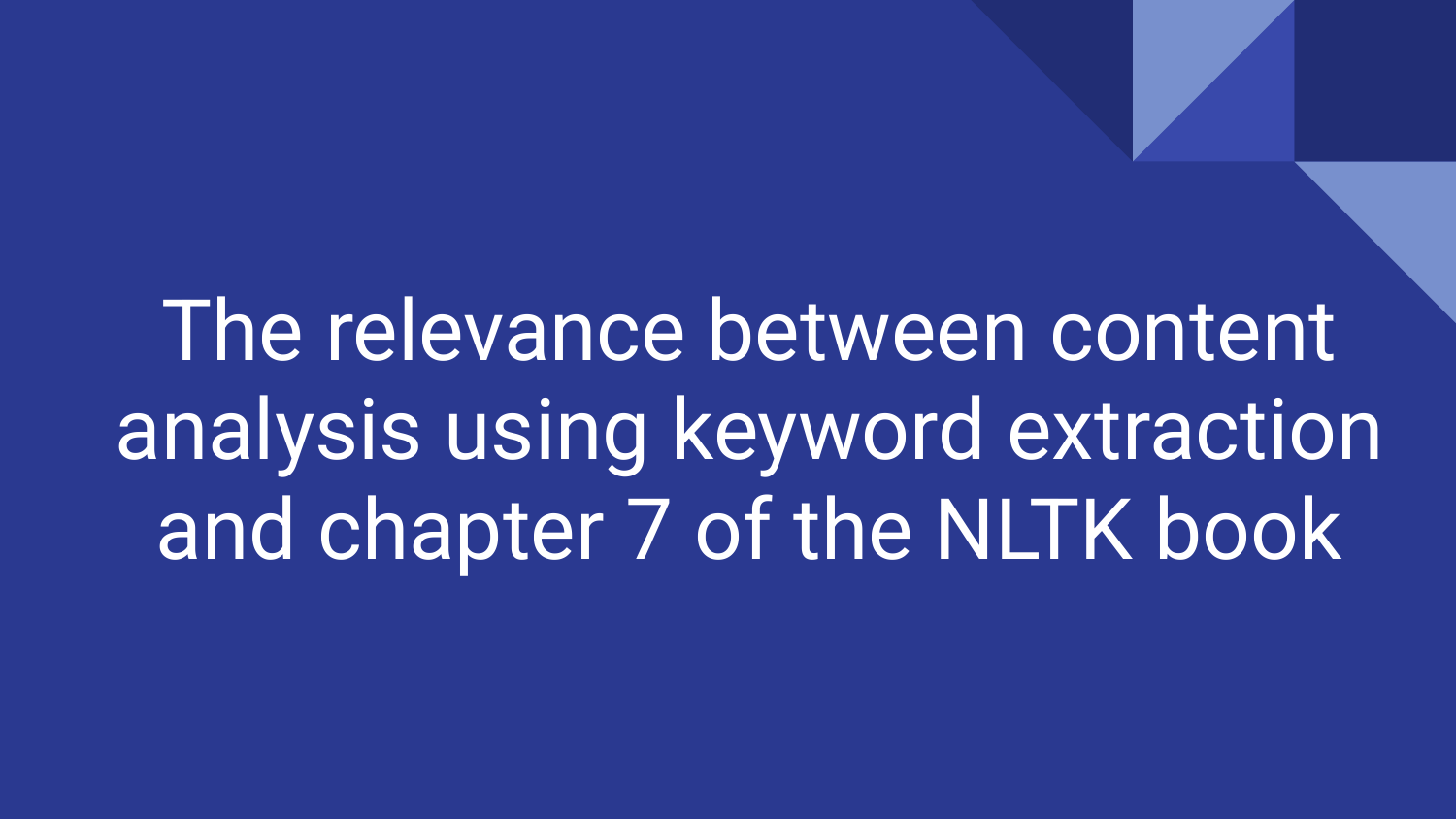

# The relevance between content analysis using keyword extraction and chapter 7 of the NLTK book